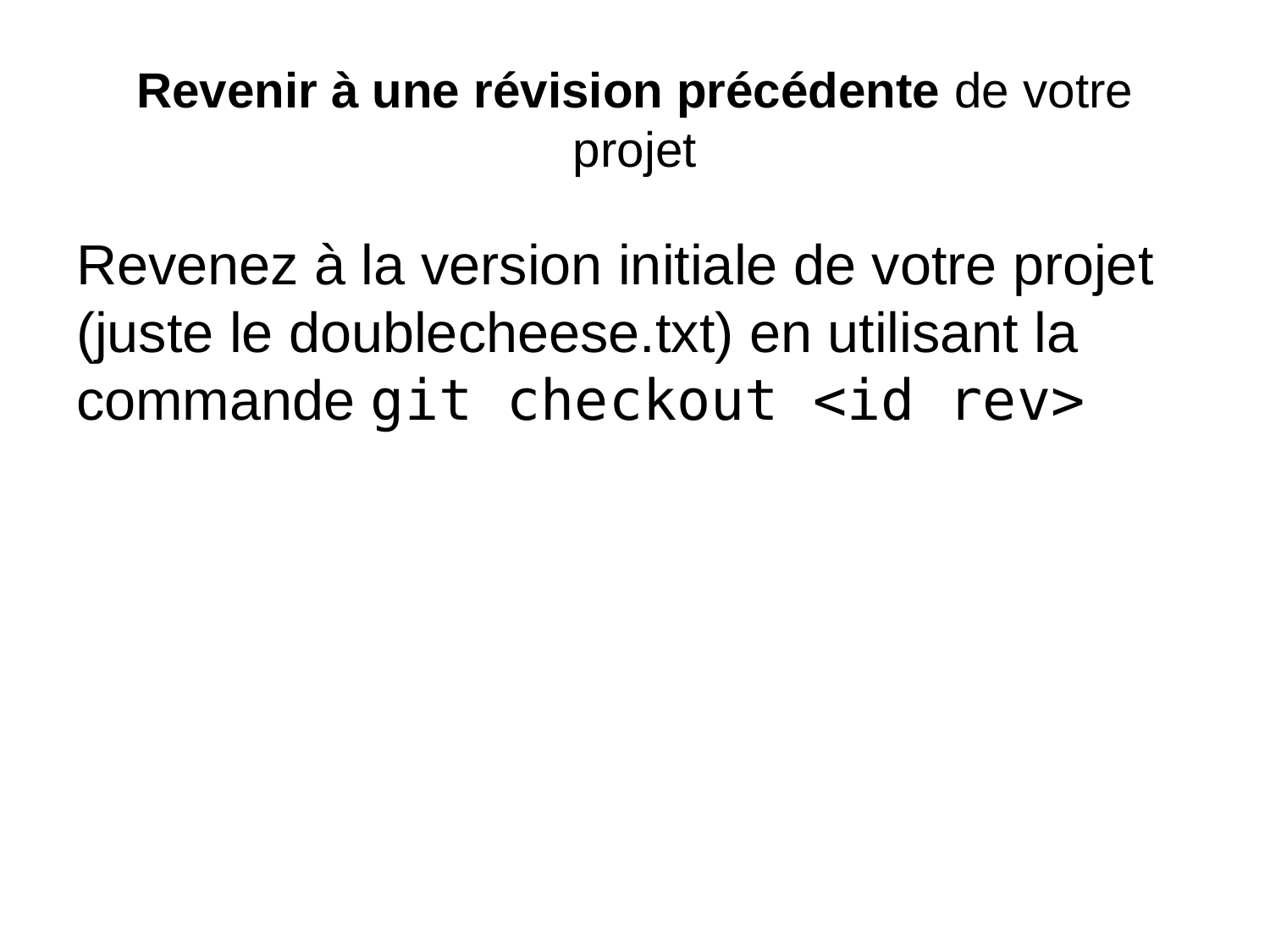

# Revenir à une révision précédente de votre projet
Revenez à la version initiale de votre projet (juste le doublecheese.txt) en utilisant la commande git checkout <id rev>